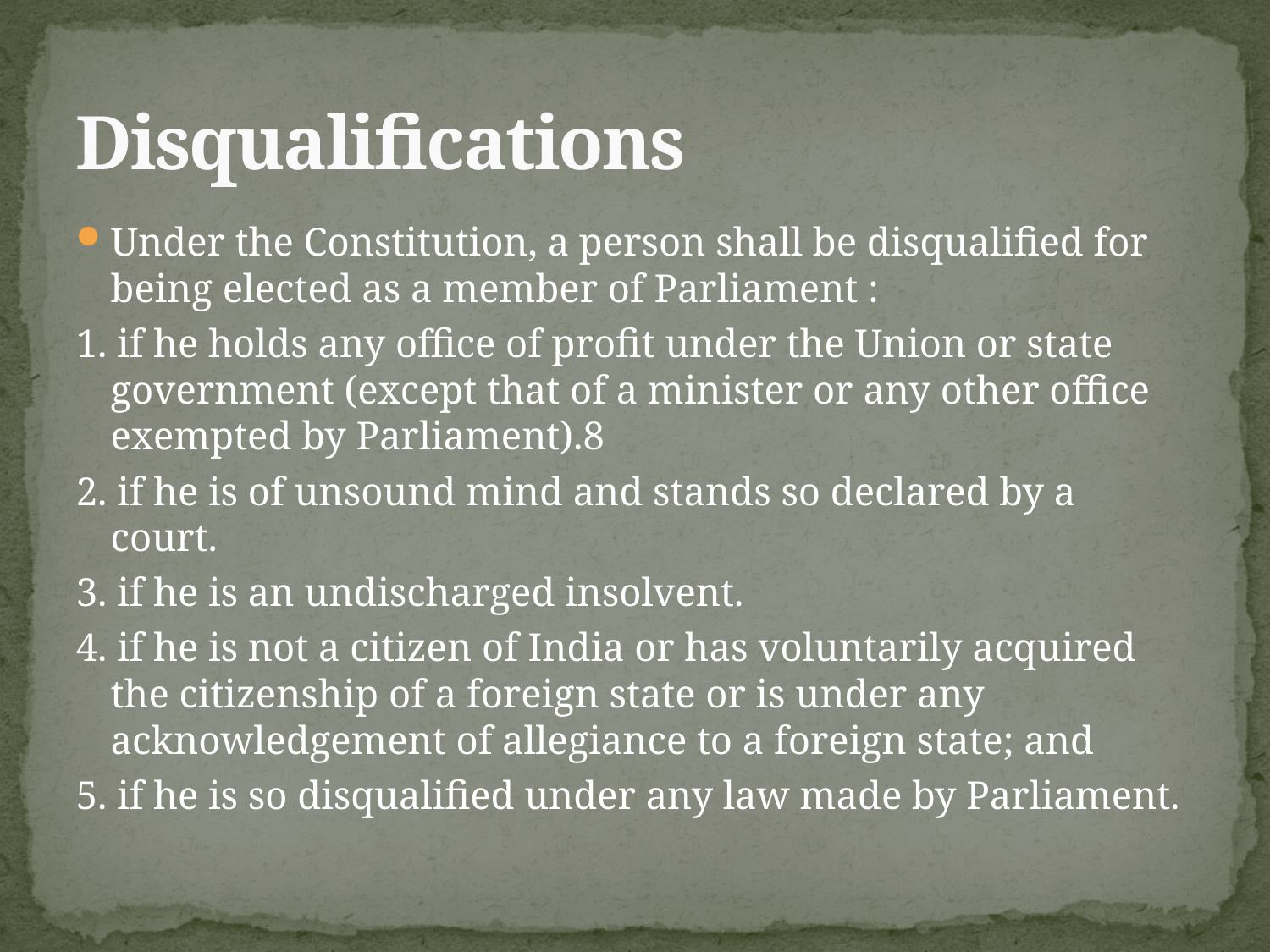

# Disqualifications
Under the Constitution, a person shall be disqualified for being elected as a member of Parliament :
1. if he holds any office of profit under the Union or state government (except that of a minister or any other office exempted by Parliament).8
2. if he is of unsound mind and stands so declared by a court.
3. if he is an undischarged insolvent.
4. if he is not a citizen of India or has voluntarily acquired the citizenship of a foreign state or is under any acknowledgement of allegiance to a foreign state; and
5. if he is so disqualified under any law made by Parliament.